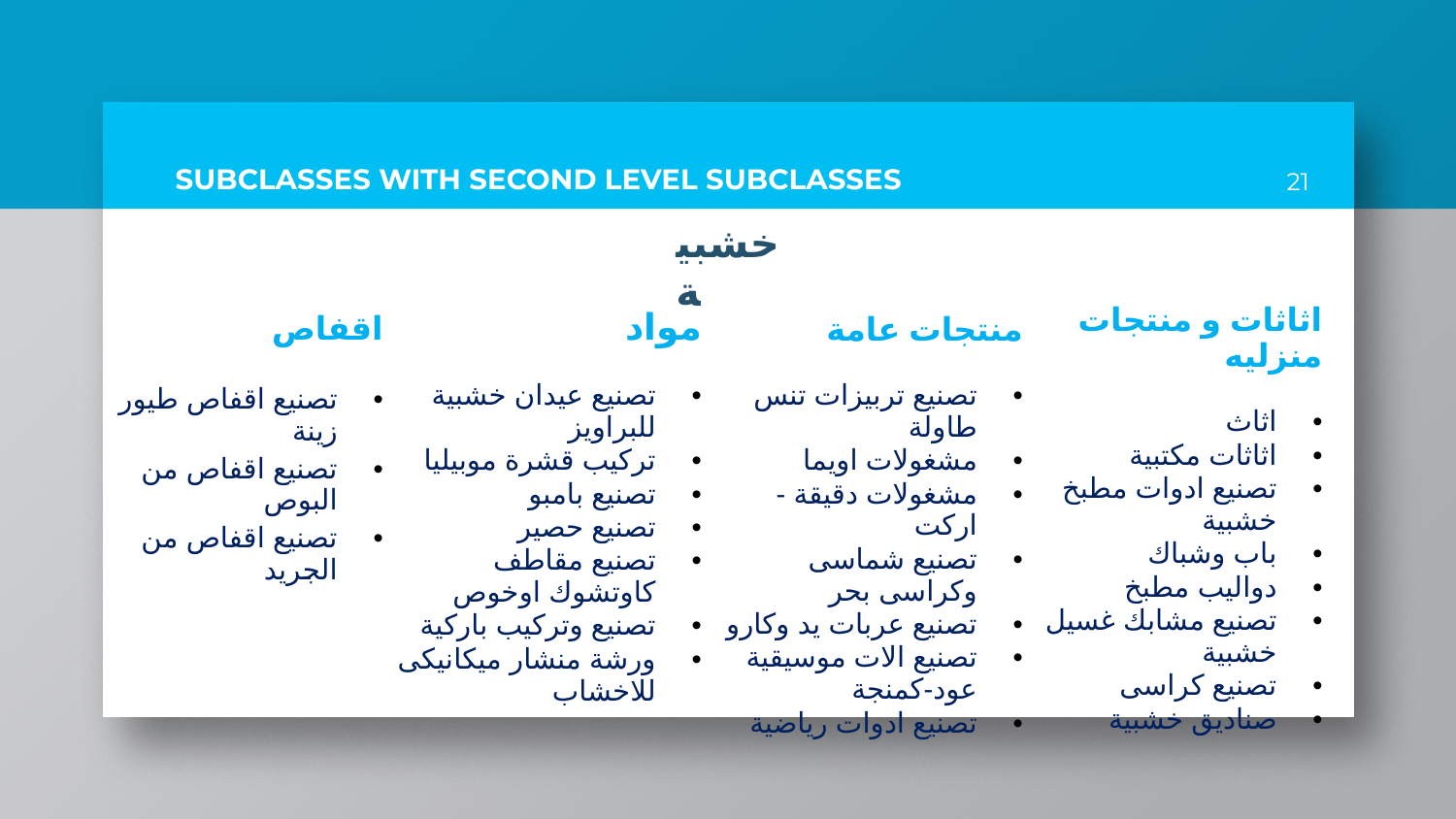

# SUBCLASSES WITH SECOND LEVEL SUBCLASSES
21
خشبية
| اقفاص |
| --- |
|  |
| تصنيع اقفاص طيور زينة |
| تصنيع اقفاص من البوص |
| تصنيع اقفاص من الجريد |
| مواد |
| --- |
|  |
| تصنيع عيدان خشبية للبراويز |
| تركيب قشرة موبيليا |
| تصنيع بامبو |
| تصنيع حصير |
| تصنيع مقاطف كاوتشوك اوخوص |
| تصنيع وتركيب باركية |
| ورشة منشار ميكانيكى للاخشاب |
| منتجات عامة |
| --- |
|  |
| تصنيع تربيزات تنس طاولة |
| مشغولات اويما |
| مشغولات دقيقة - اركت |
| تصنيع شماسى وكراسى بحر |
| تصنيع عربات يد وكارو |
| تصنيع الات موسيقية عود-كمنجة |
| تصنيع ادوات رياضية |
| اثاثات و منتجات منزليه |
| --- |
|  |
| اثاث |
| اثاثات مكتبية |
| تصنيع ادوات مطبخ خشبية |
| باب وشباك |
| دواليب مطبخ |
| تصنيع مشابك غسيل خشبية |
| تصنيع كراسى |
| صناديق خشبية |